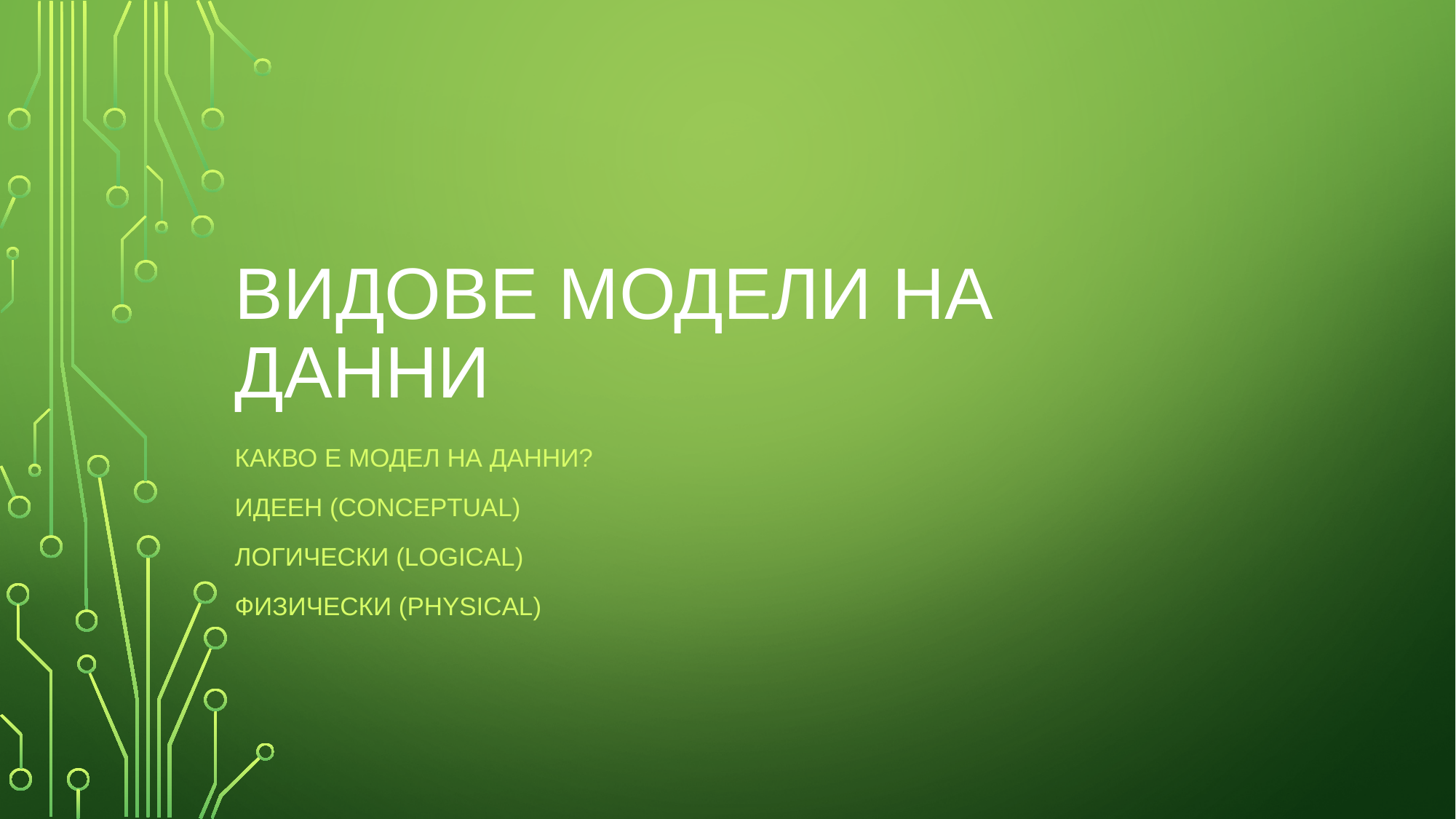

# ВИДОВЕ МОДЕЛИ НА ДАННИ
КАКВО Е МОДЕЛ НА ДАННИ?
ИДЕЕН (CONCEPTUAL)
ЛОГИЧЕСКИ (LOGICAL)
ФИЗИЧЕСКИ (PHYSICAL)